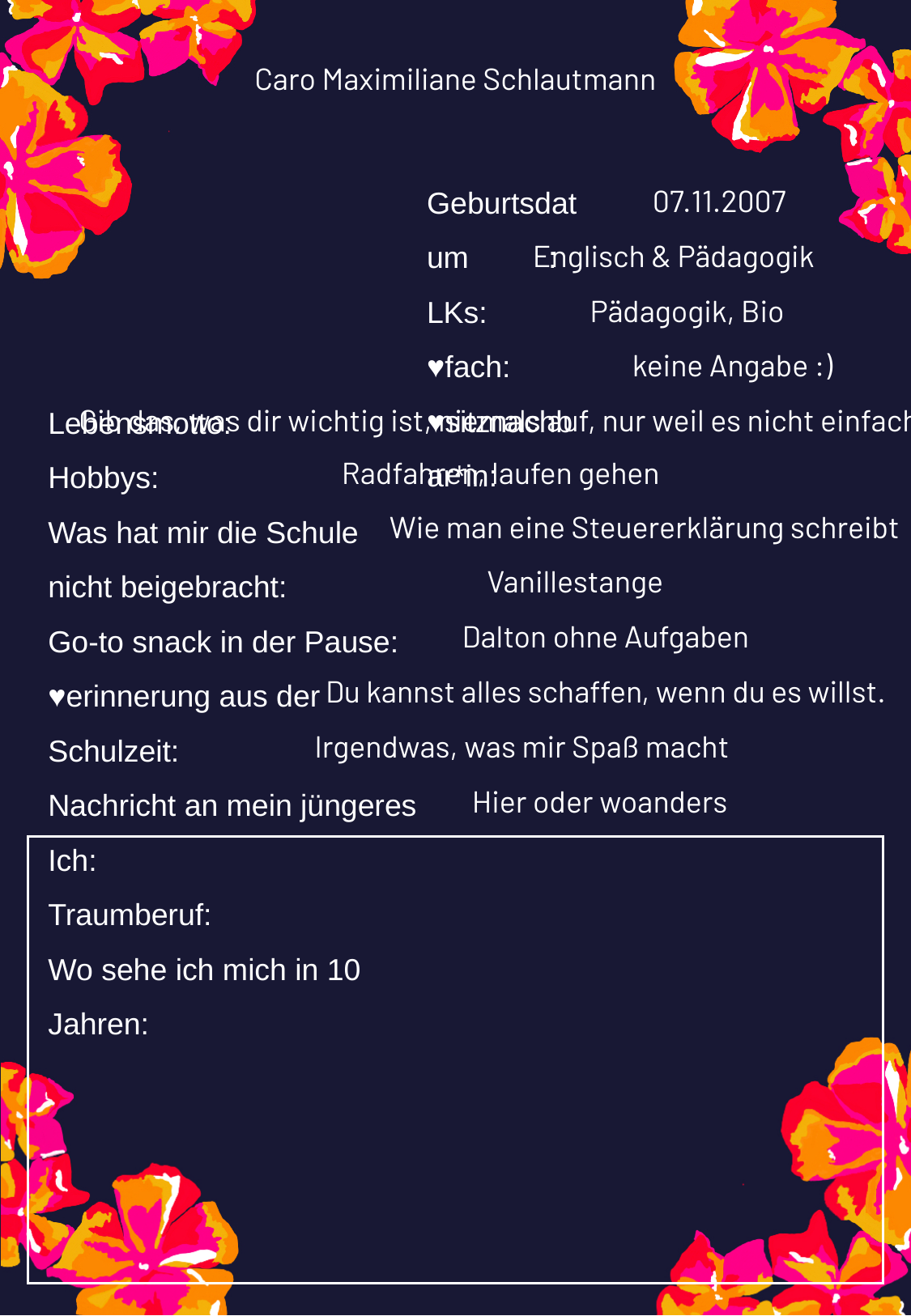

Caro Maximiliane Schlautmann

07.11.2007

Englisch & Pädagogik

Pädagogik, Bio

keine Angabe :)

Gib das, was dir wichtig ist, niemals auf, nur weil es nicht einfach ist.

Radfahren, laufen gehen

Wie man eine Steuererklärung schreibt

Vanillestange

Dalton ohne Aufgaben

Du kannst alles schaffen, wenn du es willst.

Irgendwas, was mir Spaß macht

Hier oder woanders